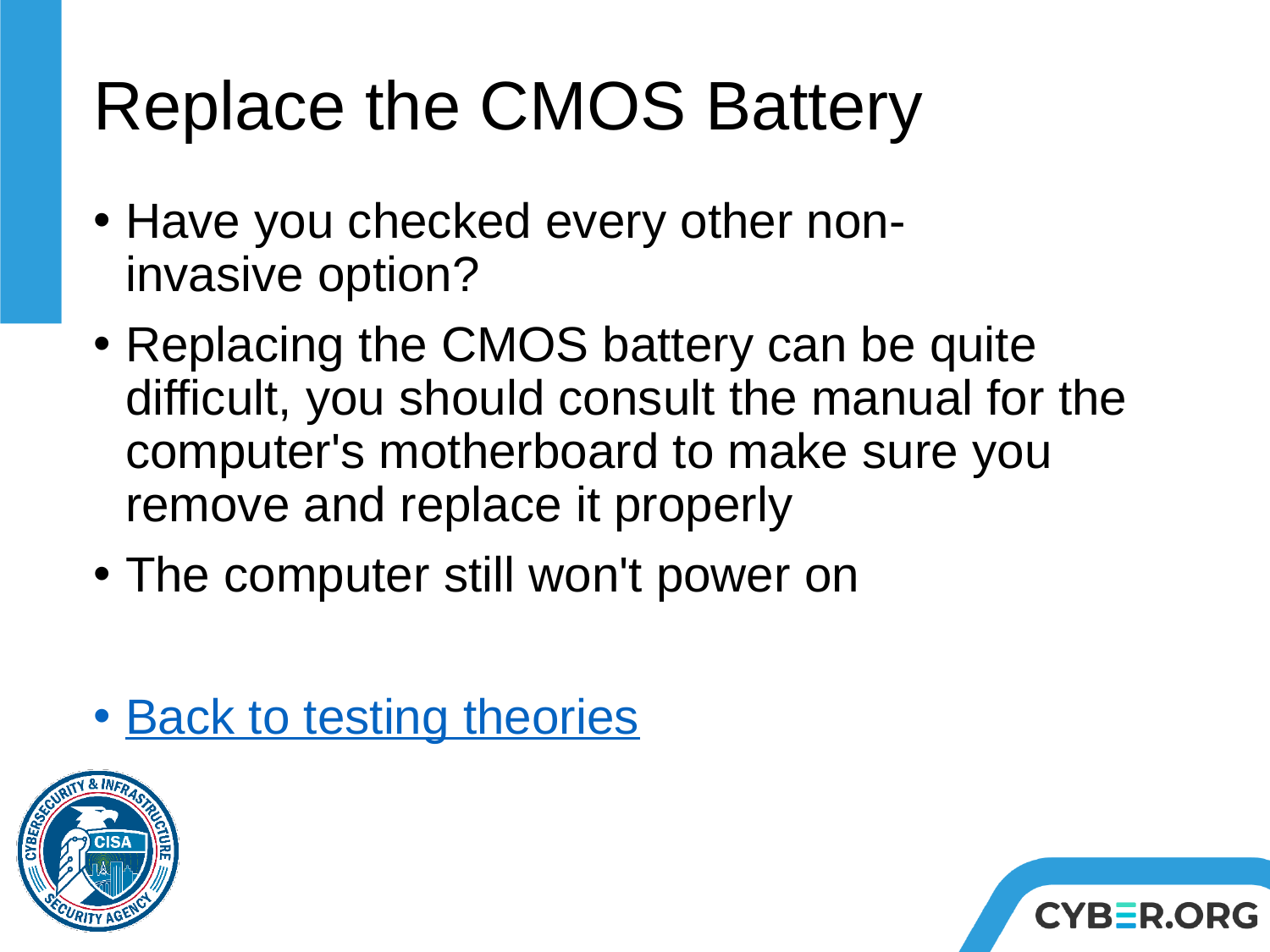

# Replace the CMOS Battery
Have you checked every other non-invasive option?
Replacing the CMOS battery can be quite difficult, you should consult the manual for the computer's motherboard to make sure you remove and replace it properly
The computer still won't power on

Back to testing theories